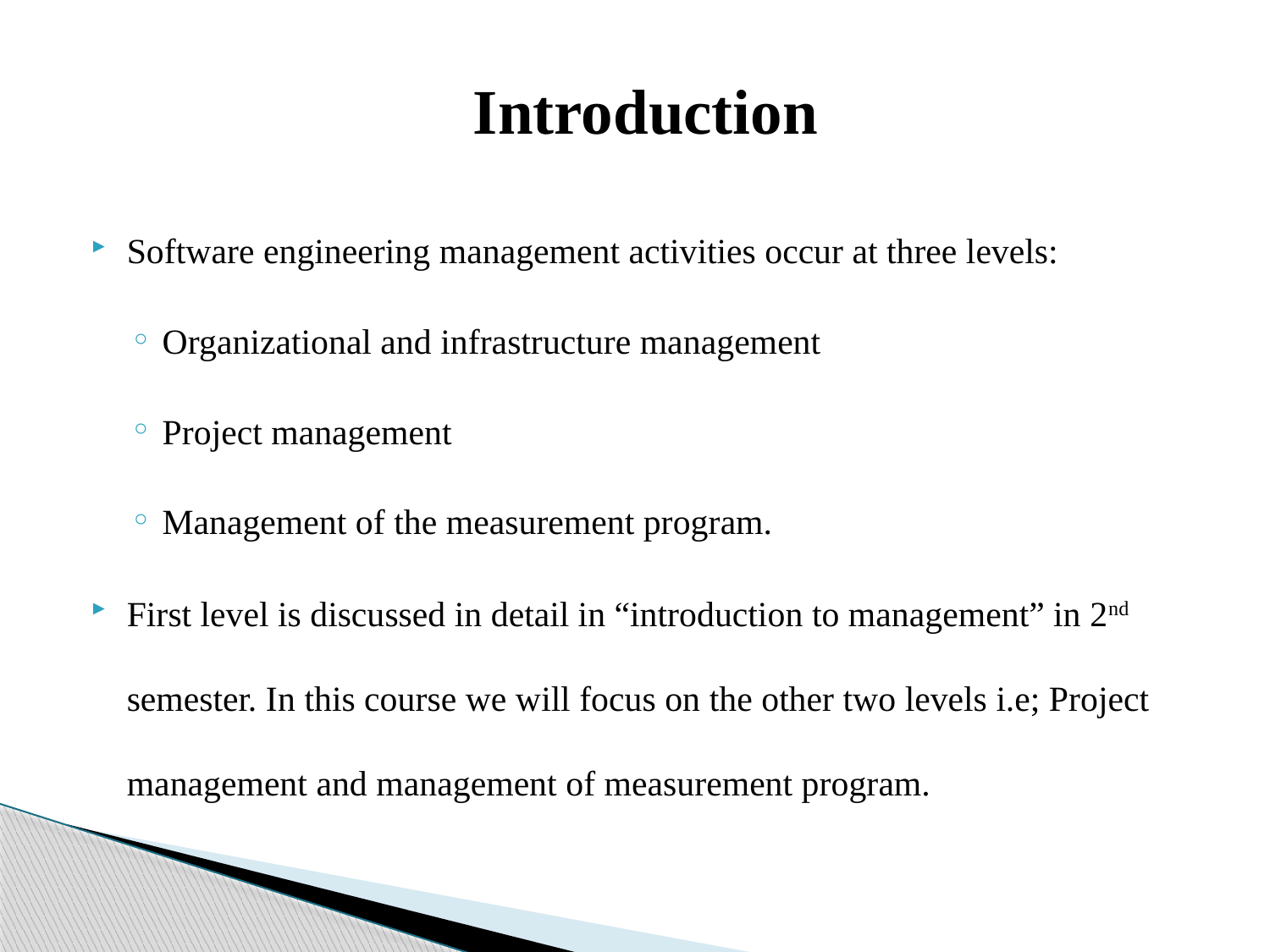

# Introduction
Software engineering management activities occur at three levels:
Organizational and infrastructure management
Project management
Management of the measurement program.
First level is discussed in detail in “introduction to management” in 2nd semester. In this course we will focus on the other two levels i.e; Project management and management of measurement program.